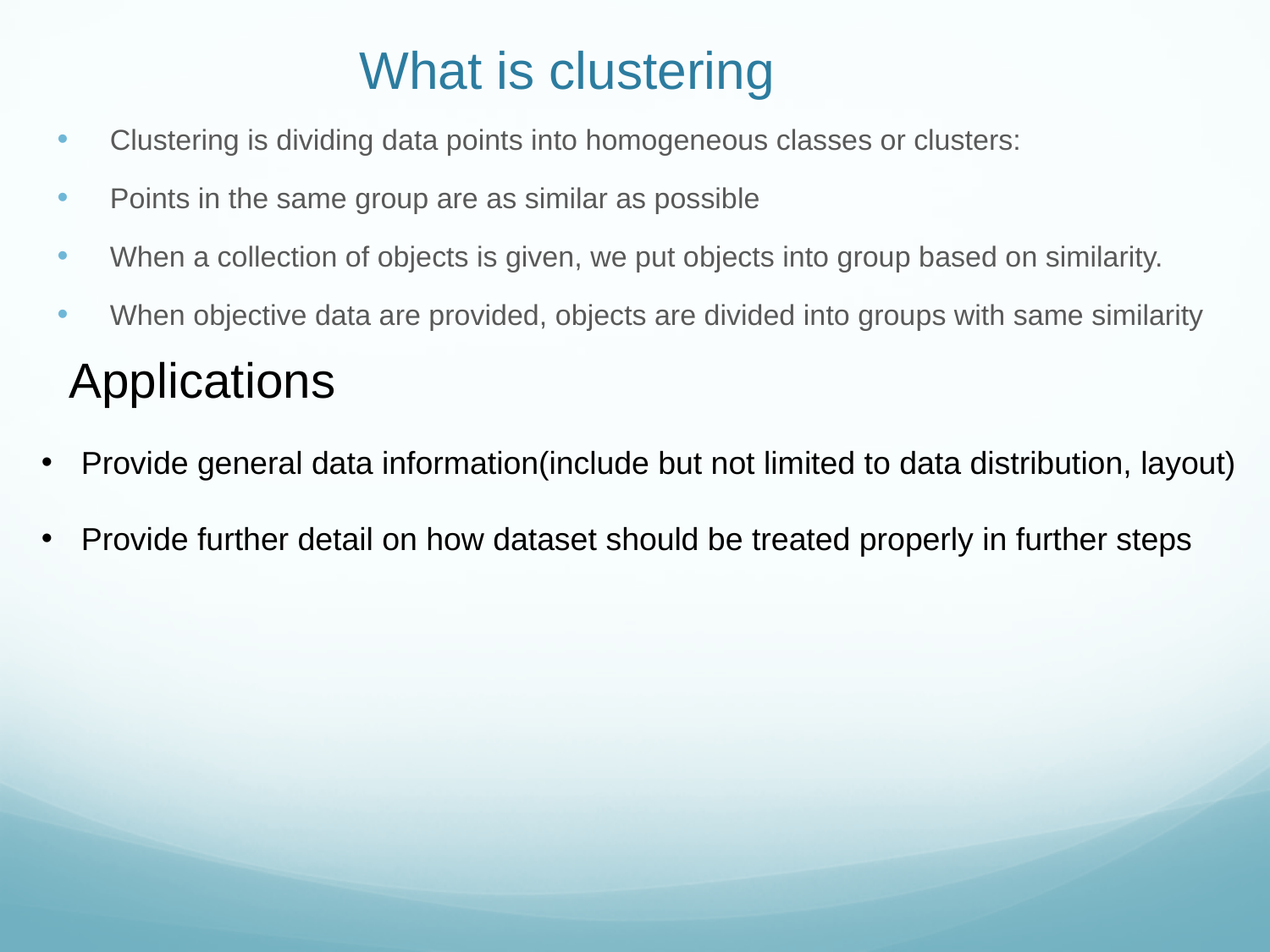

# What is clustering
Clustering is dividing data points into homogeneous classes or clusters:
Points in the same group are as similar as possible
When a collection of objects is given, we put objects into group based on similarity.
When objective data are provided, objects are divided into groups with same similarity

Applications
Provide general data information(include but not limited to data distribution, layout)

Provide further detail on how dataset should be treated properly in further steps